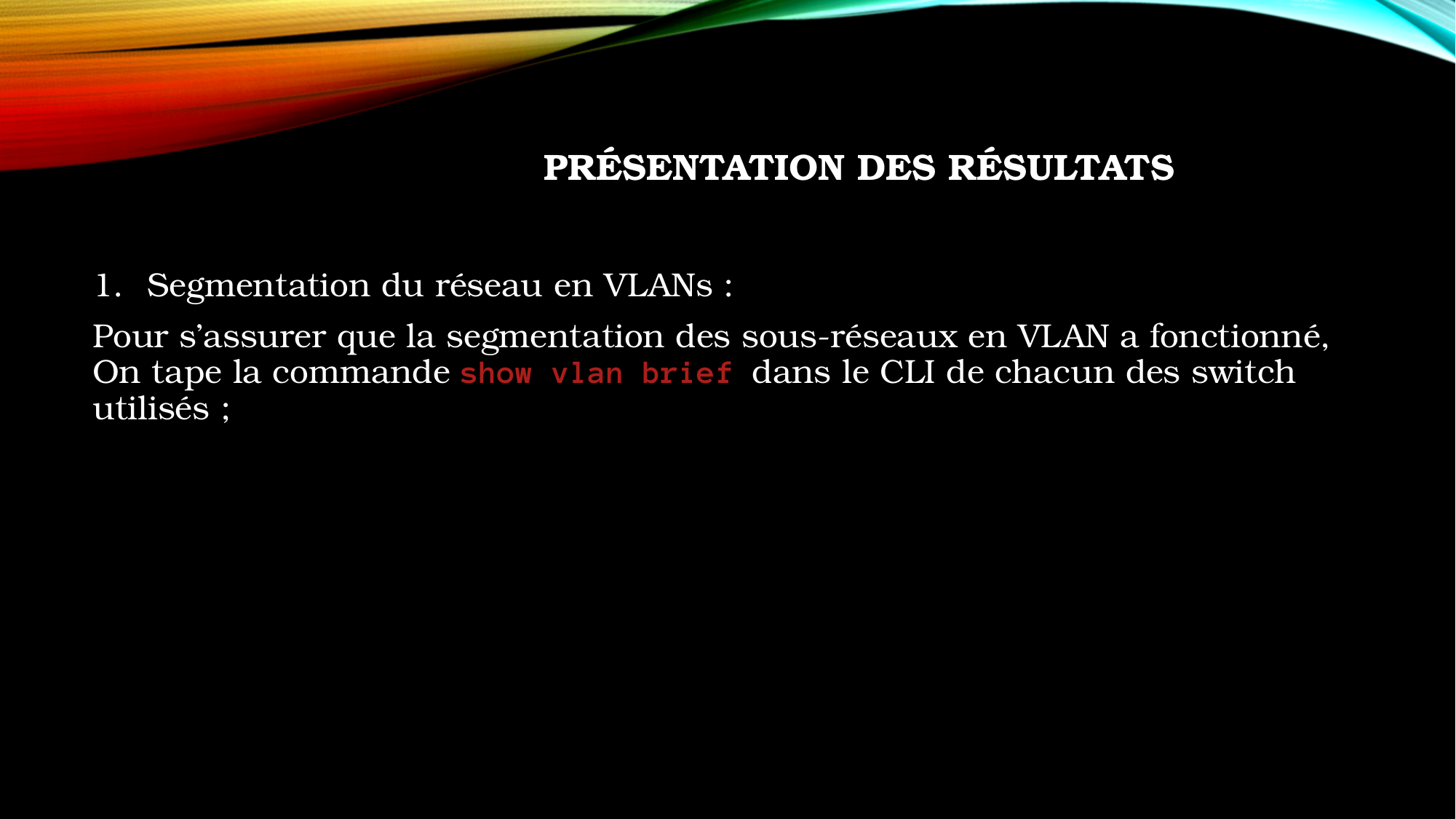

# Présentation des résultats
Segmentation du réseau en VLANs :
Pour s’assurer que la segmentation des sous-réseaux en VLAN a fonctionné, On tape la commande show vlan brief dans le CLI de chacun des switch utilisés ;